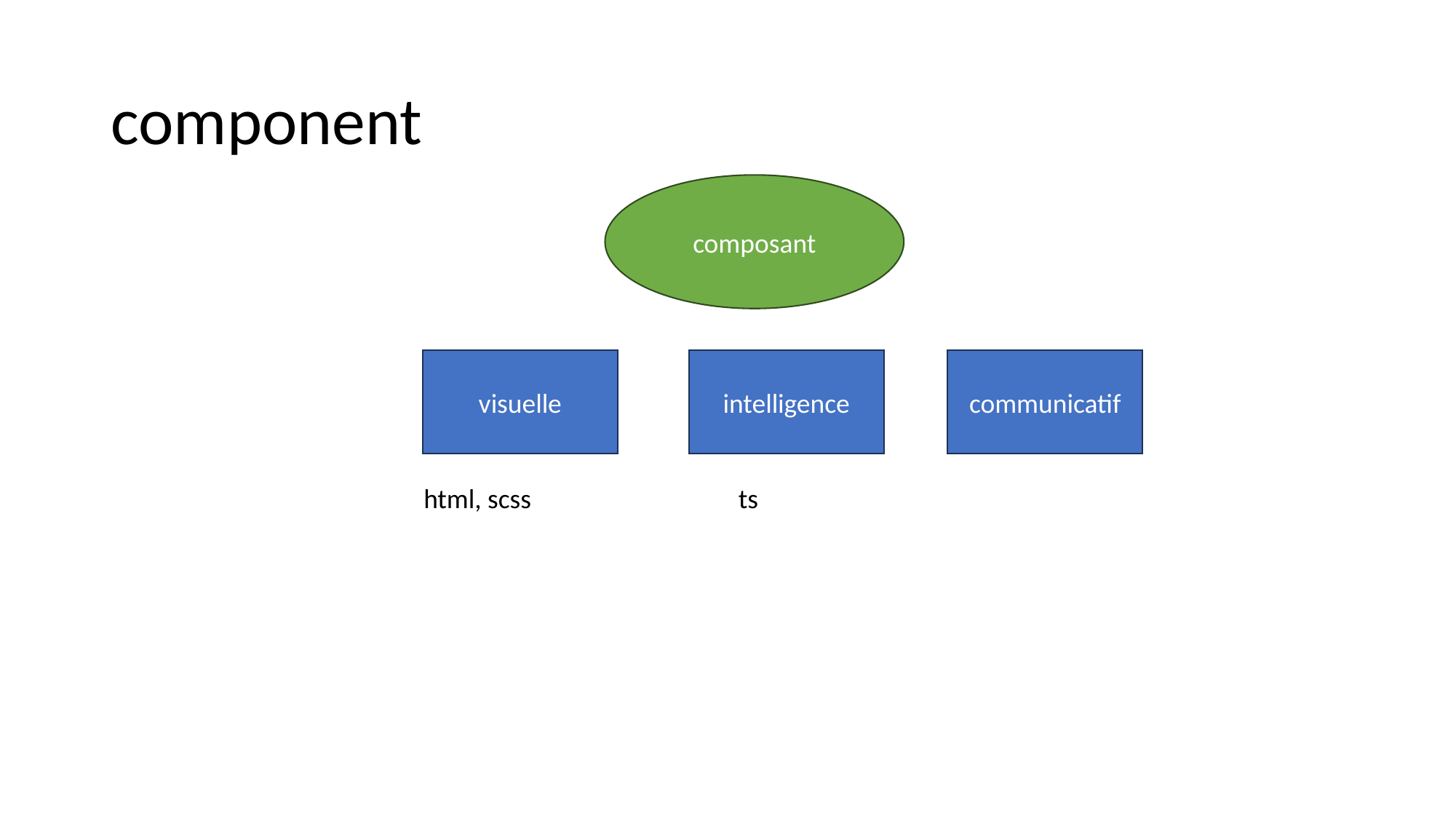

# component
composant
visuelle
intelligence
communicatif
html, scss
ts